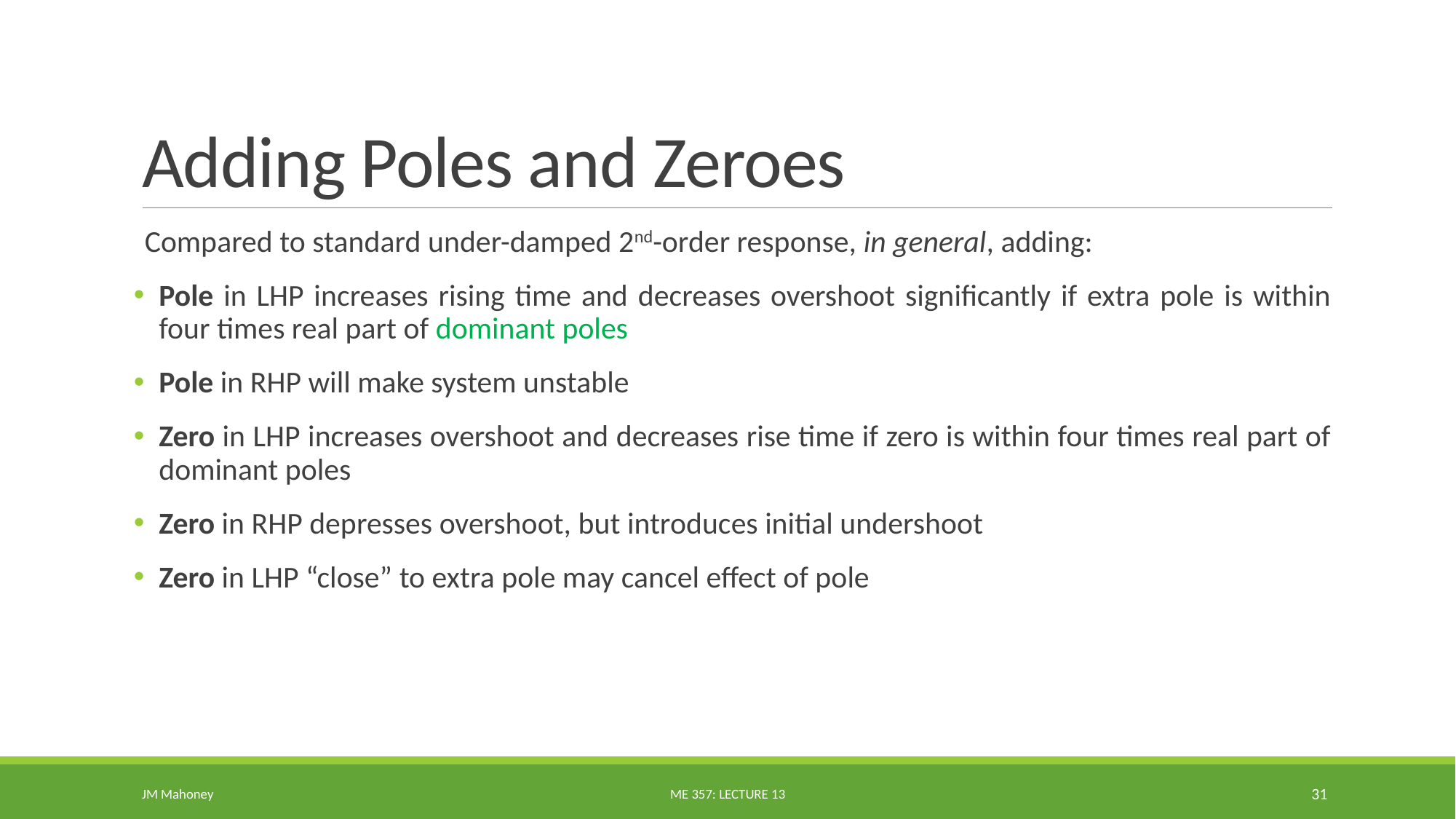

# Adding Poles and Zeroes
Compared to standard under-damped 2nd-order response, in general, adding:
Pole in LHP increases rising time and decreases overshoot significantly if extra pole is within four times real part of dominant poles
Pole in RHP will make system unstable
Zero in LHP increases overshoot and decreases rise time if zero is within four times real part of dominant poles
Zero in RHP depresses overshoot, but introduces initial undershoot
Zero in LHP “close” to extra pole may cancel effect of pole
JM Mahoney
ME 357: Lecture 13
31